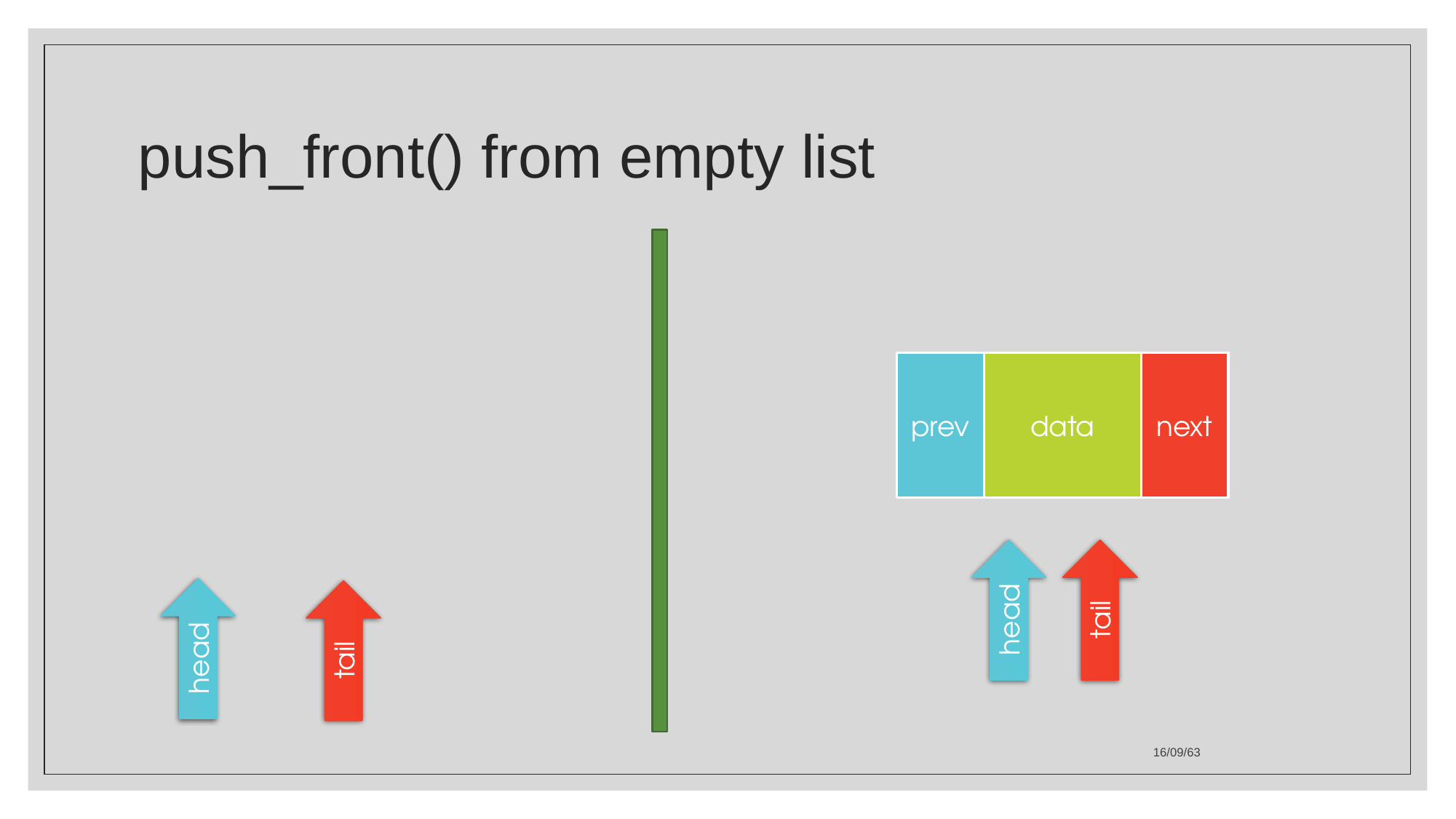

# push_front() from empty list

prev
data
next
head
tail
head
tail
16/09/63